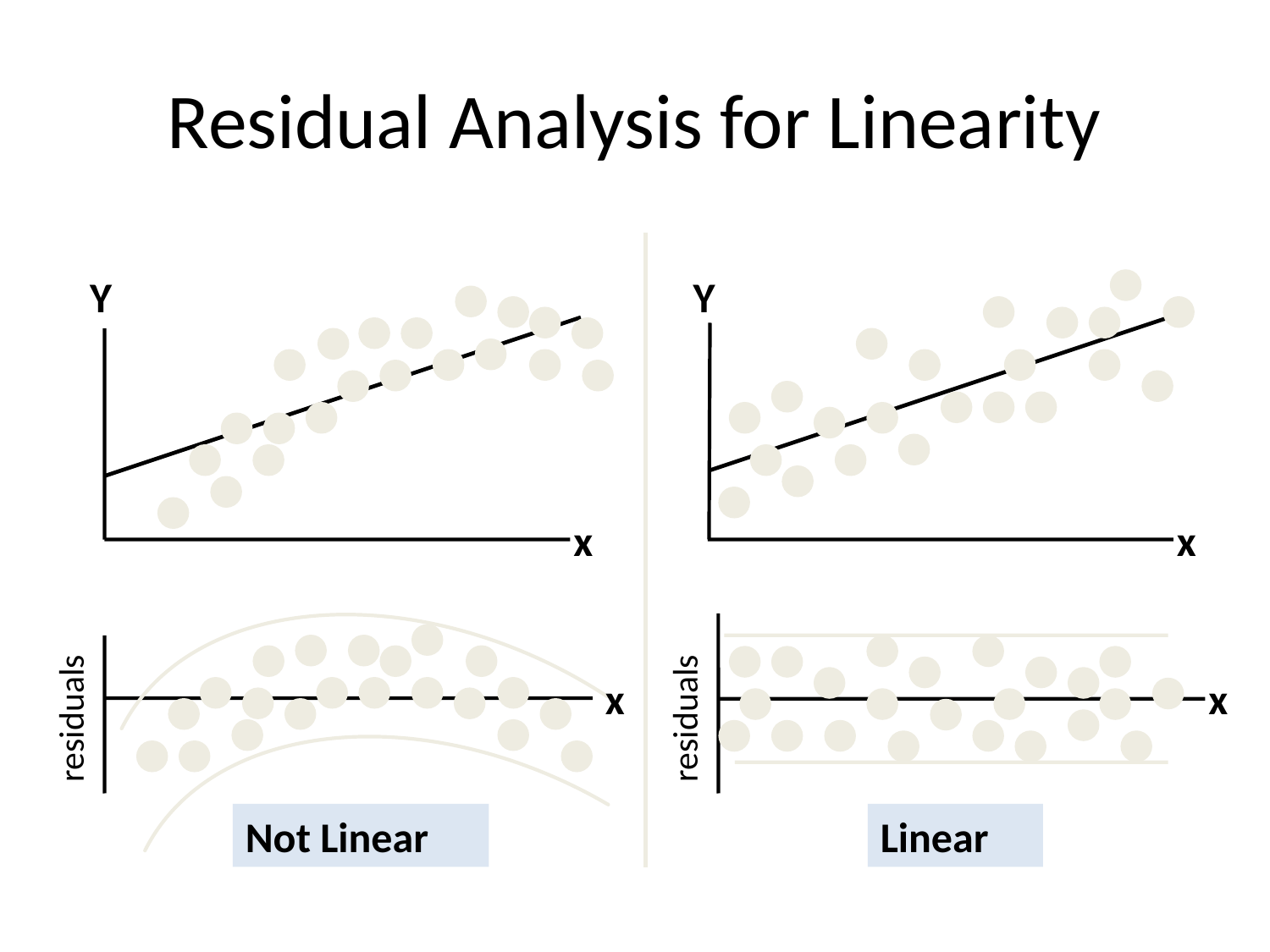

# Residual Analysis for Linearity

Y
Y

x
x

x
x

residuals
residuals

Not Linear
Linear